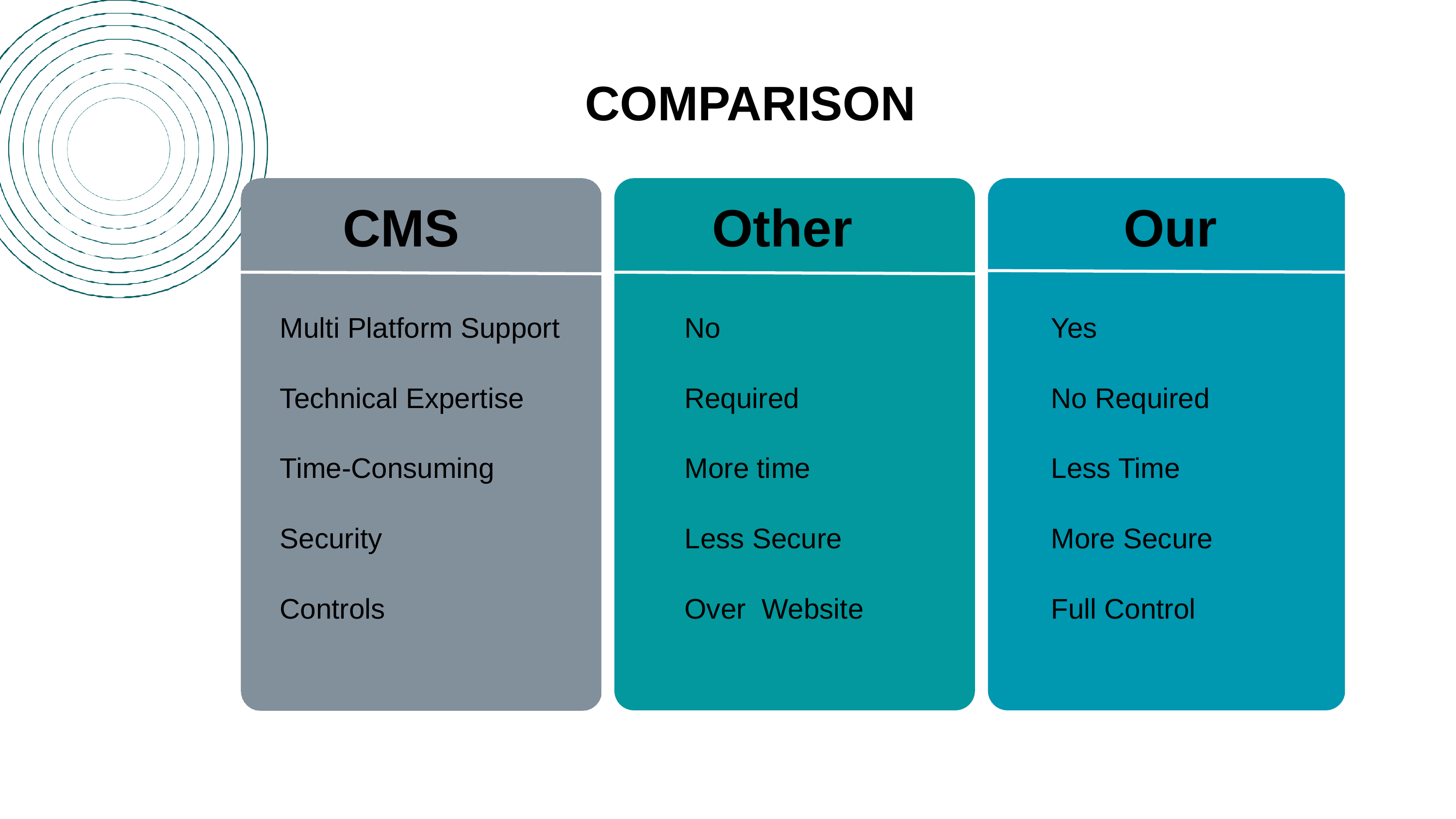

# COMPARISON

CMS
Other
Our

Multi Platform Support

Technical Expertise

Time-Consuming

Security

Controls
No

Required

More time

Less Secure

Over  Website
Yes

No Required

Less Time

More Secure

Full Control